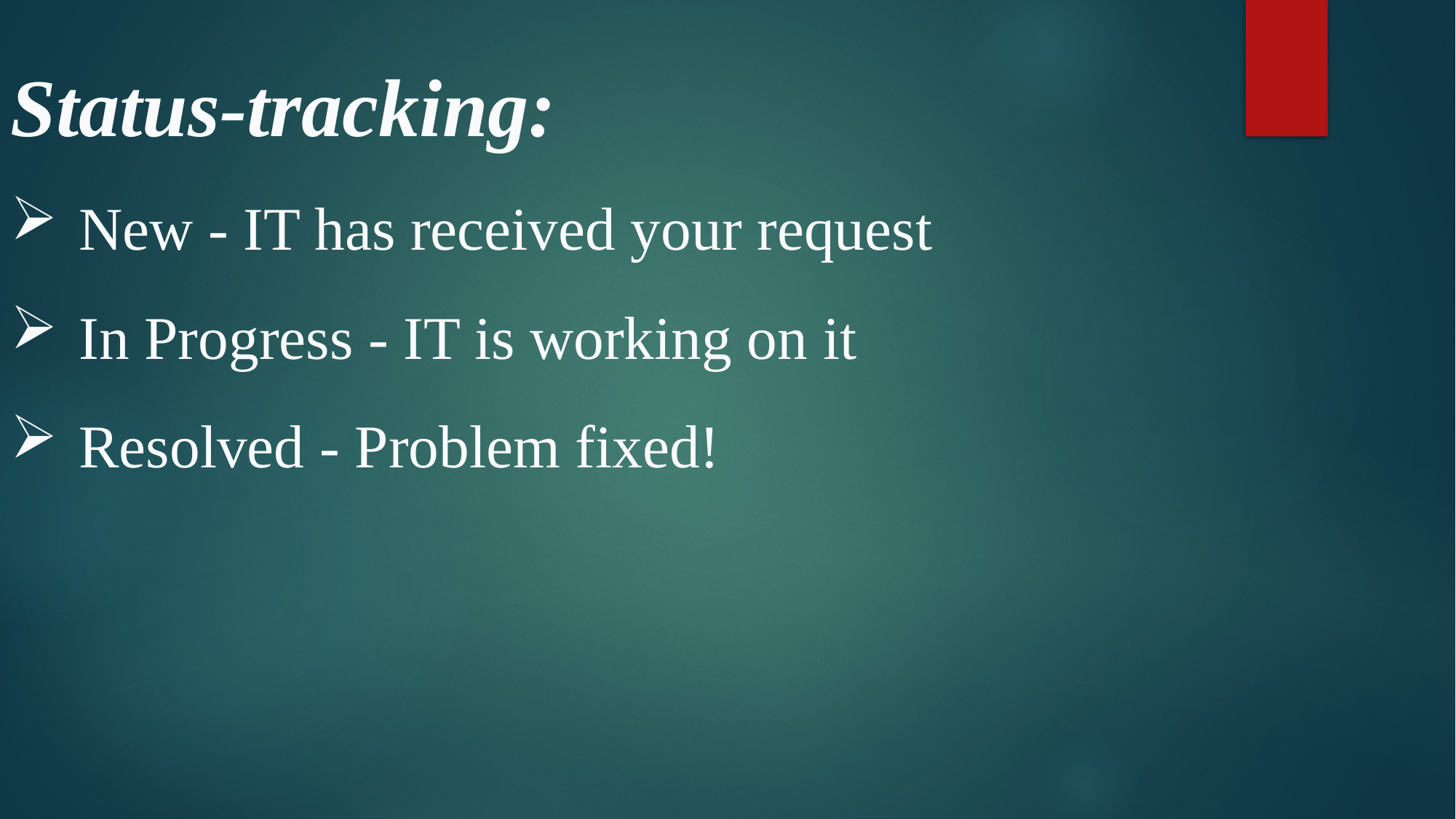

Status-tracking:
New - IT has received your request
In Progress - IT is working on it
Resolved - Problem fixed!